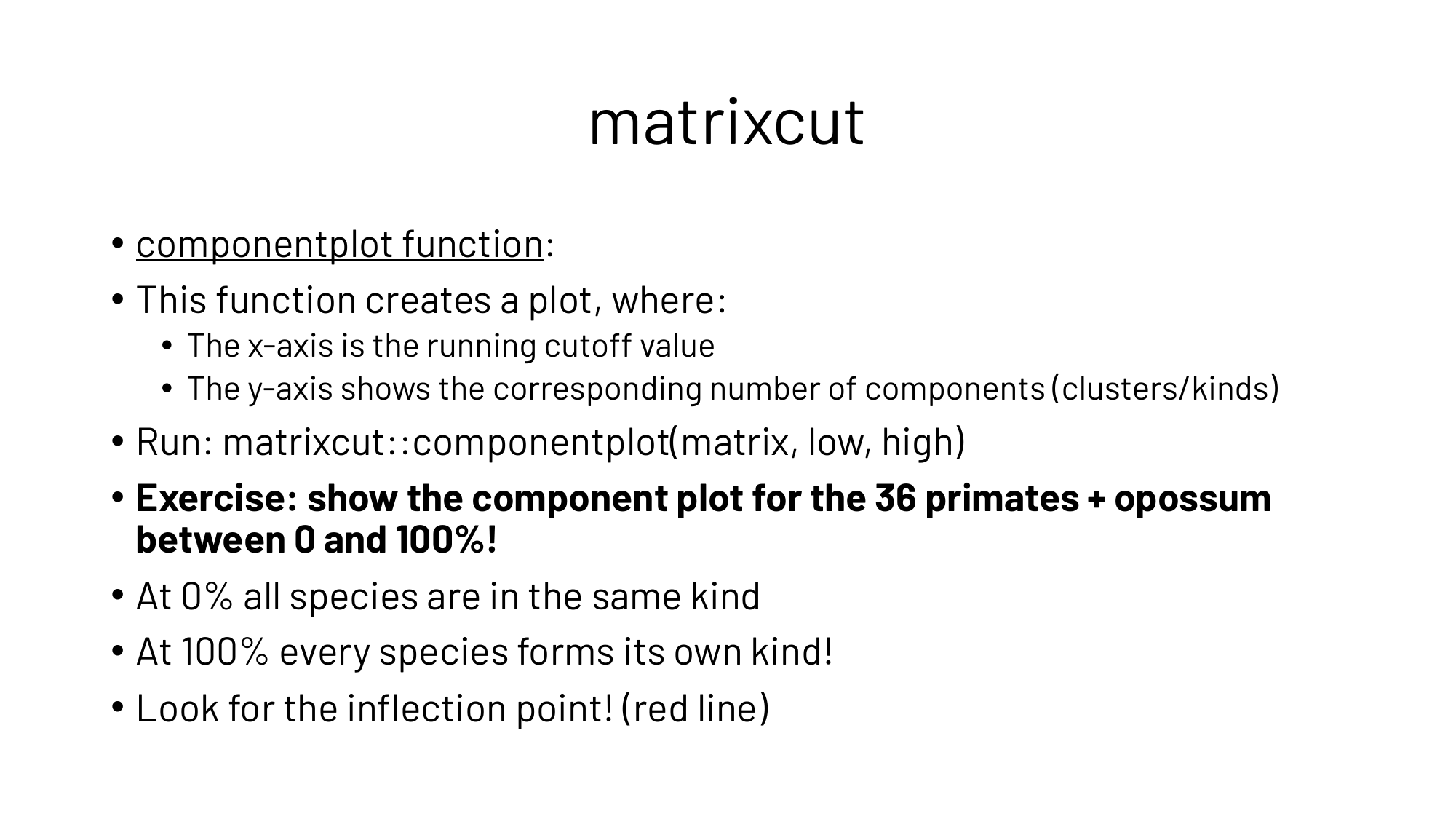

# matrixcut
componentplot function:
This function creates a plot, where:
The x-axis is the running cutoff value
The y-axis shows the corresponding number of components (clusters/kinds)
Run: matrixcut::componentplot(matrix, low, high)
Exercise: show the component plot for the 36 primates + opossum between 0 and 100%!
At 0% all species are in the same kind
At 100% every species forms its own kind!
Look for the inflection point! (red line)